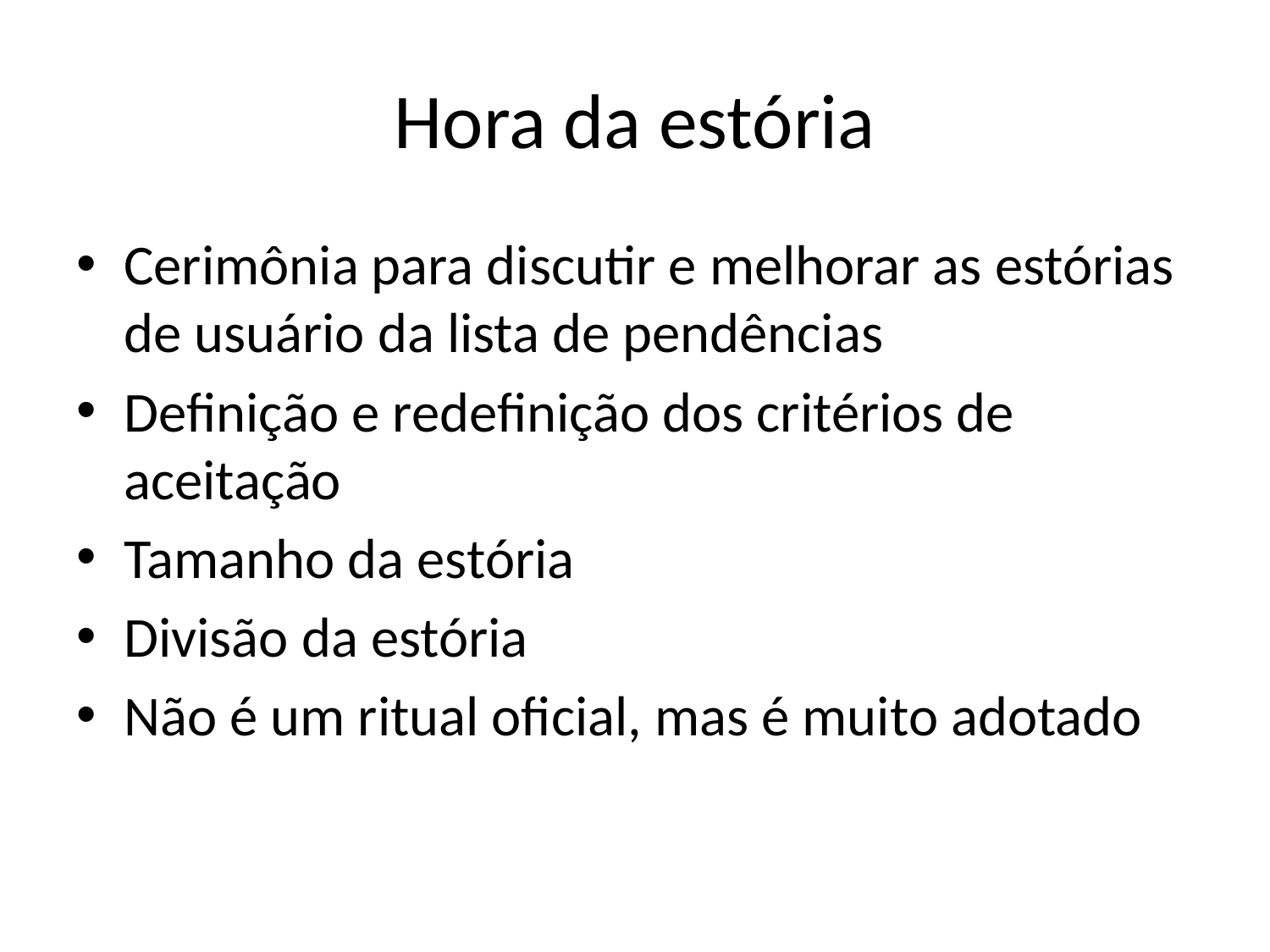

# Hora da estória
Cerimônia para discutir e melhorar as estórias de usuário da lista de pendências
Definição e redefinição dos critérios de aceitação
Tamanho da estória
Divisão da estória
Não é um ritual oficial, mas é muito adotado